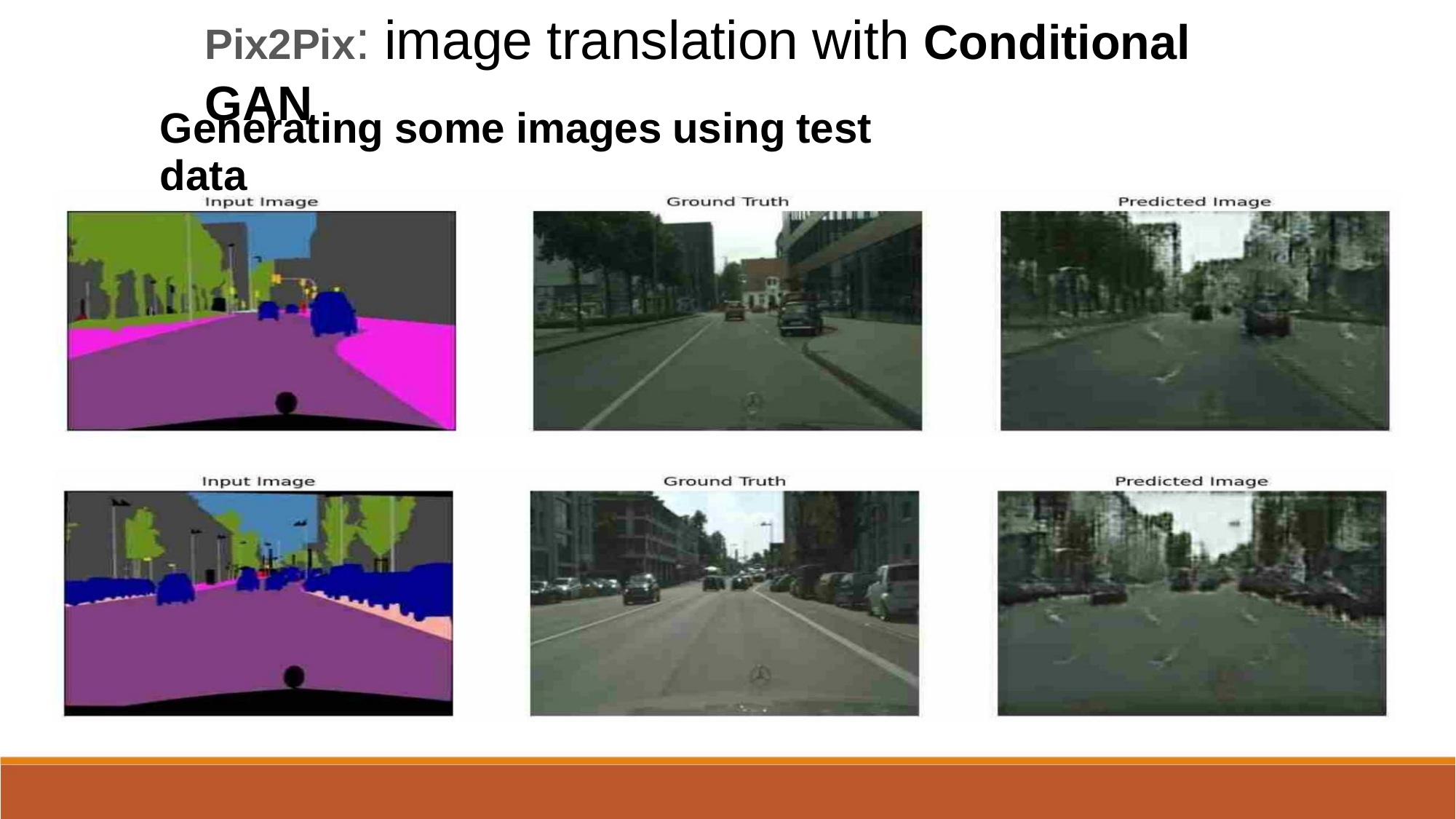

Pix2Pix: image translation with Conditional GAN
Generating some images using test data